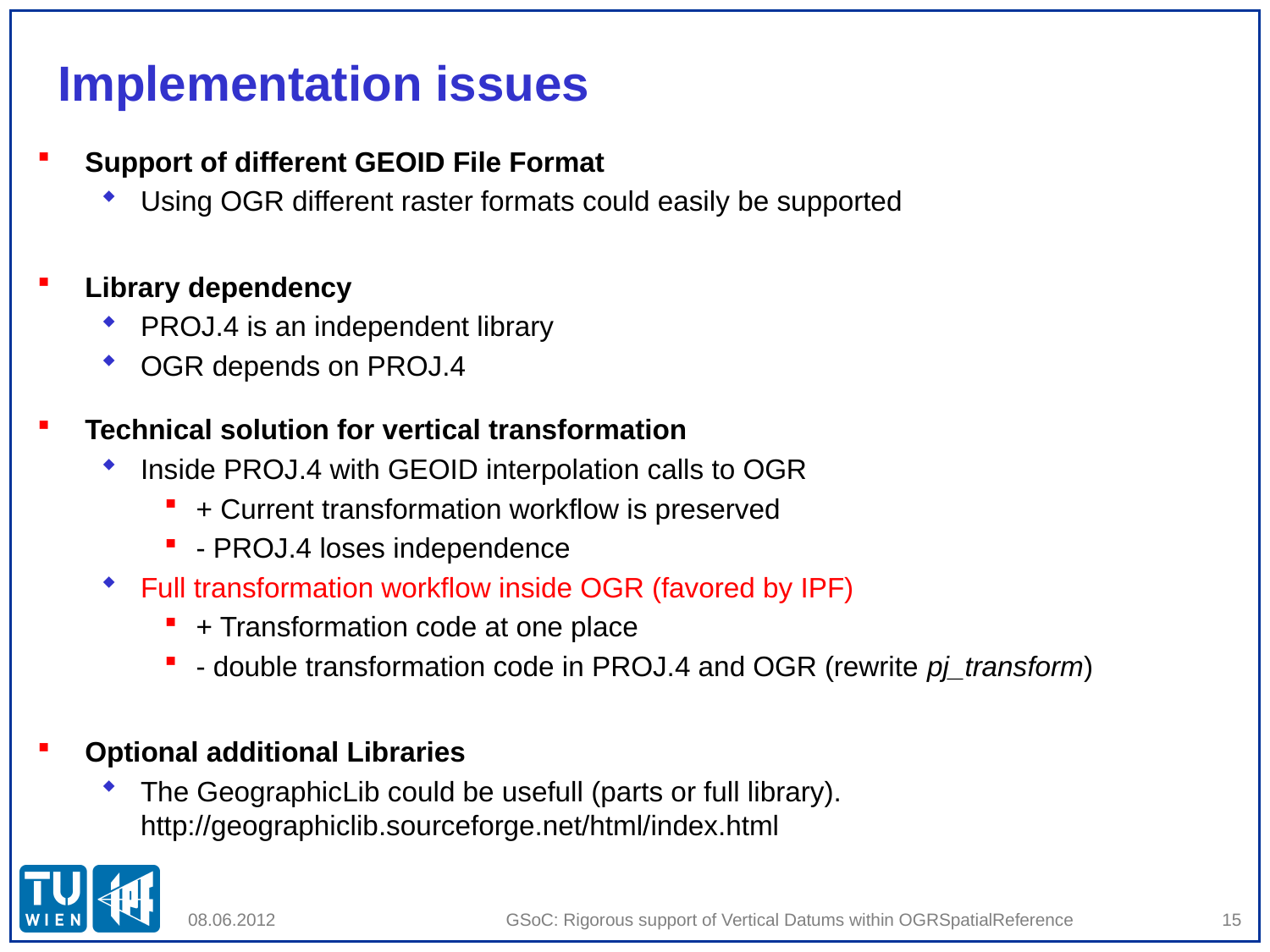

# Implementation issues
Support of different GEOID File Format
Using OGR different raster formats could easily be supported

Library dependency
PROJ.4 is an independent library
OGR depends on PROJ.4

Technical solution for vertical transformation
Inside PROJ.4 with GEOID interpolation calls to OGR
+ Current transformation workflow is preserved
- PROJ.4 loses independence
Full transformation workflow inside OGR (favored by IPF)
+ Transformation code at one place
- double transformation code in PROJ.4 and OGR (rewrite pj_transform)

Optional additional Libraries
The GeographicLib could be usefull (parts or full library).
http://geographiclib.sourceforge.net/html/index.html

GSoC: Rigorous support of Vertical Datums within OGRSpatialReference
15
08.06.2012